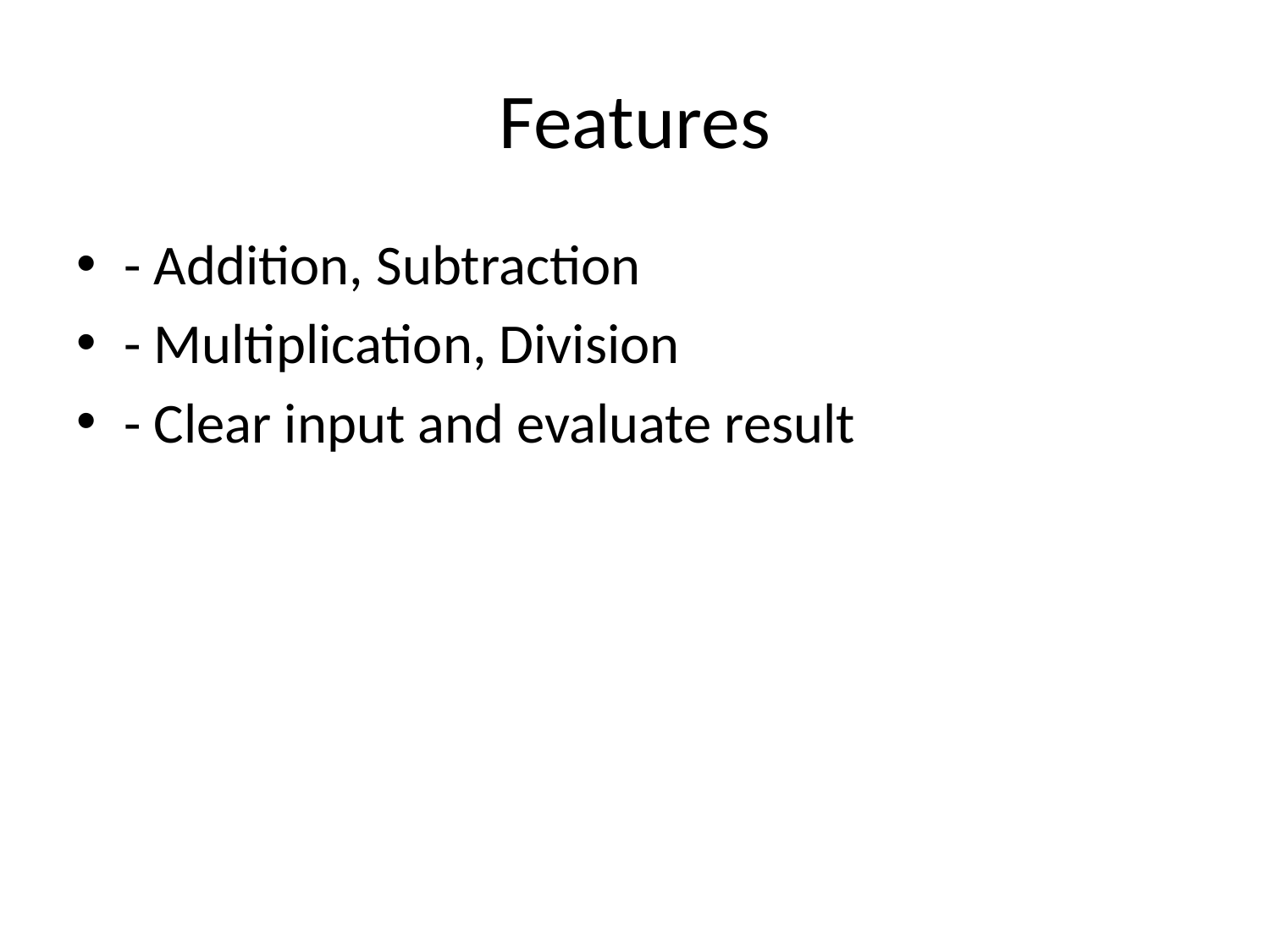

# Features
- Addition, Subtraction
- Multiplication, Division
- Clear input and evaluate result